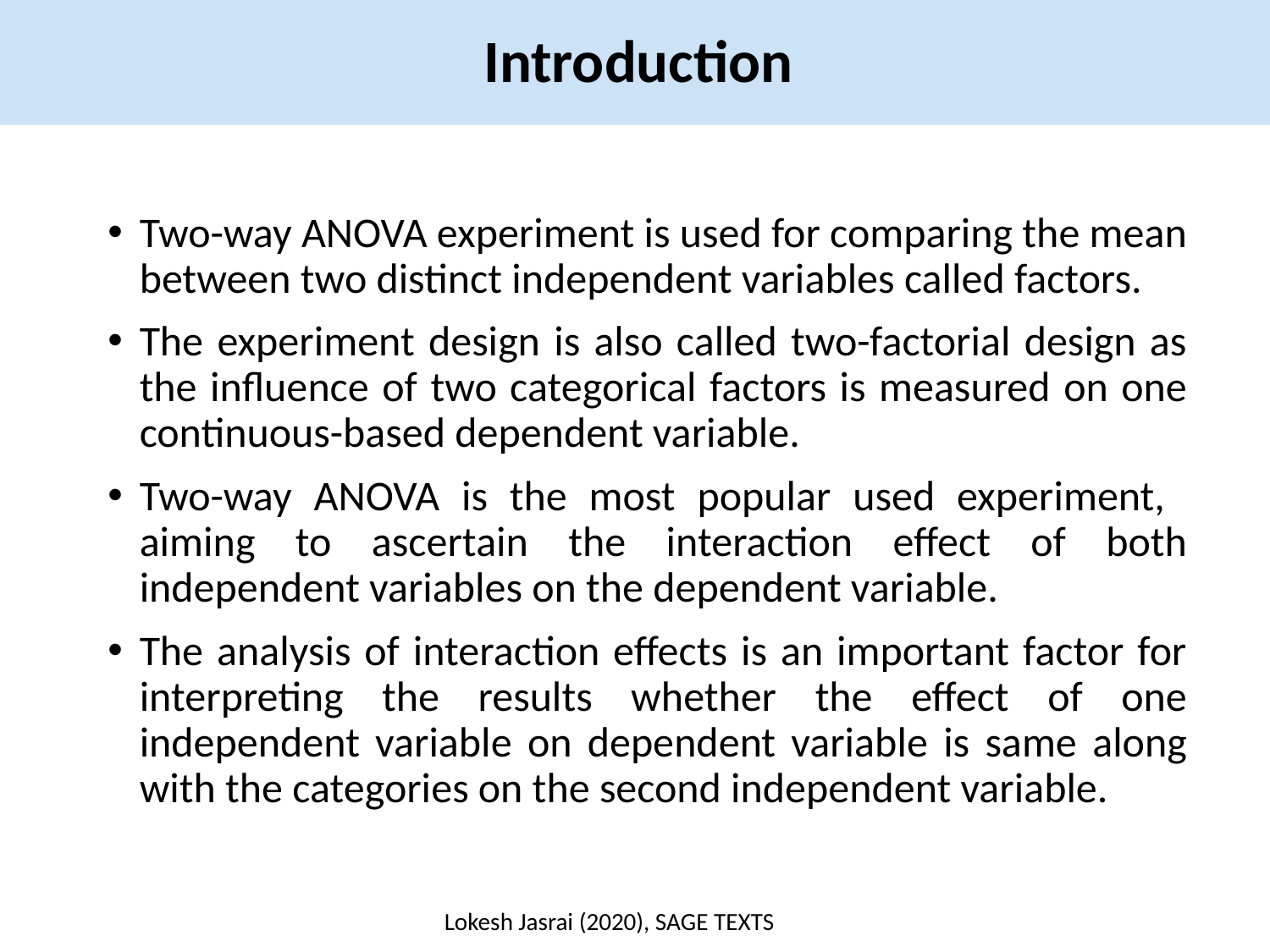

Introduction
Two-way ANOVA experiment is used for comparing the mean between two distinct independent variables called factors.
The experiment design is also called two-factorial design as the influence of two categorical factors is measured on one continuous-based dependent variable.
Two-way ANOVA is the most popular used experiment,  aiming to ascertain the interaction effect of both independent variables on the dependent variable.
The analysis of interaction effects is an important factor for interpreting the results whether the effect of one independent variable on dependent variable is same along with the categories on the second independent variable.

Lokesh Jasrai (2020), SAGE TEXTS